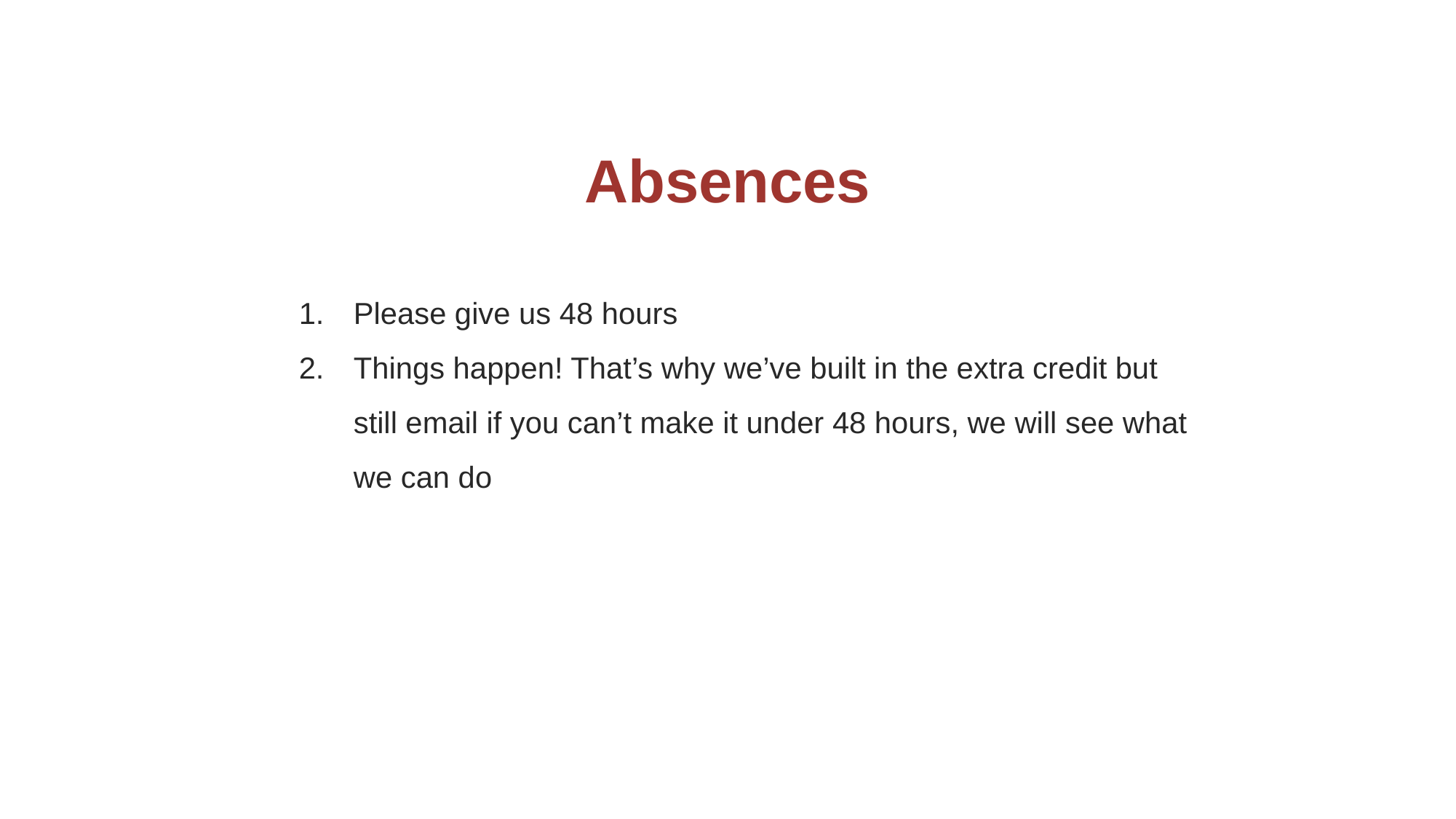

# Absences
Please give us 48 hours
Things happen! That’s why we’ve built in the extra credit but still email if you can’t make it under 48 hours, we will see what we can do